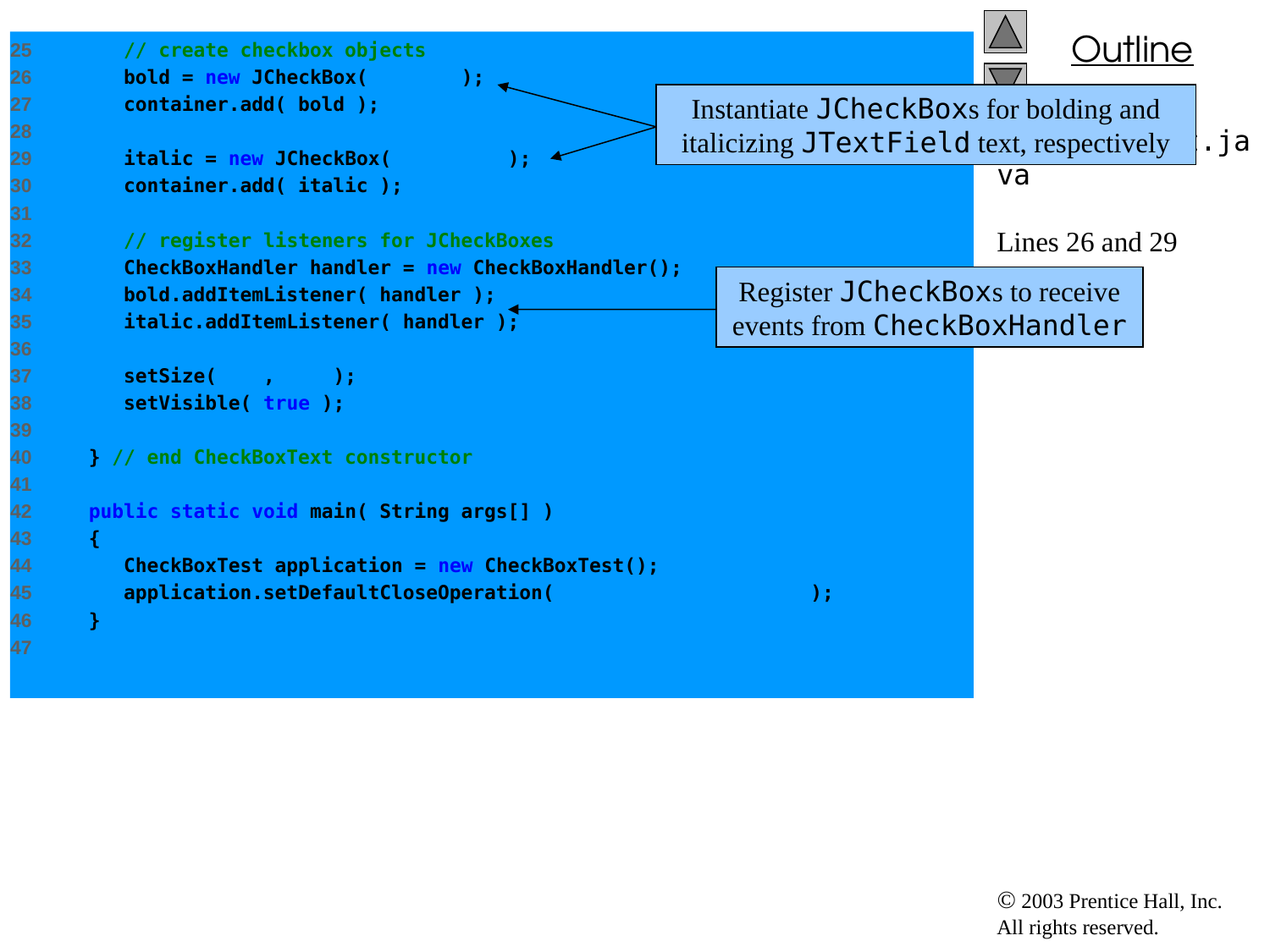

30
25          // create checkbox objects
26          bold = new JCheckBox( "Bold" );
27          container.add( bold );
28
29          italic = new JCheckBox( "Italic" );
30          container.add( italic );
31
32          // register listeners for JCheckBoxes
33          CheckBoxHandler handler = new CheckBoxHandler();
34          bold.addItemListener( handler );
35          italic.addItemListener( handler );
36
37          setSize( 275, 100 );
38          setVisible( true );
39
40       } // end CheckBoxText constructor
41
42       public static void main( String args[] )
43       {
44          CheckBoxTest application = new CheckBoxTest();
45          application.setDefaultCloseOperation( JFrame.EXIT_ON_CLOSE );
46       }
47

Instantiate JCheckBoxs for bolding and italicizing JTextField text, respectively

# CheckBoxTest.java Lines 26 and 29 Lines 34-35
Register JCheckBoxs to receive events from CheckBoxHandler